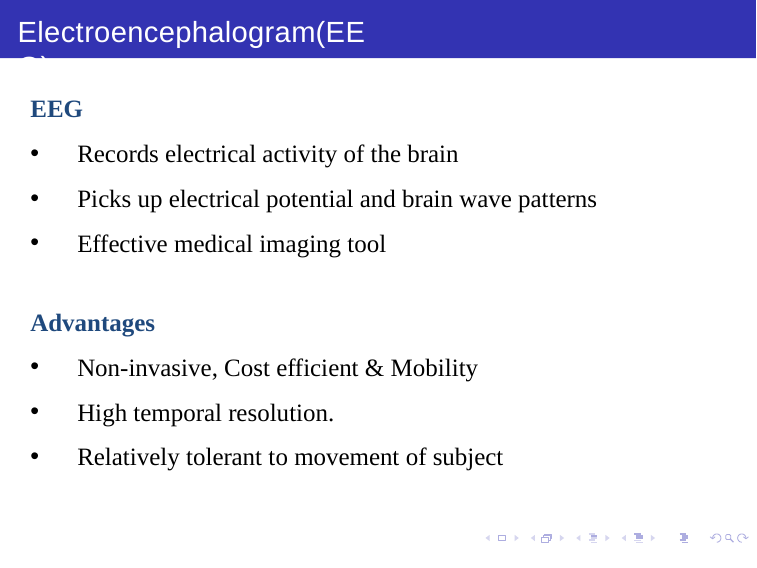

# Electroencephalogram(EEG)
EEG
Records electrical activity of the brain
Picks up electrical potential and brain wave patterns
Effective medical imaging tool
Advantages
Non-invasive, Cost efficient & Mobility
High temporal resolution.
Relatively tolerant to movement of subject